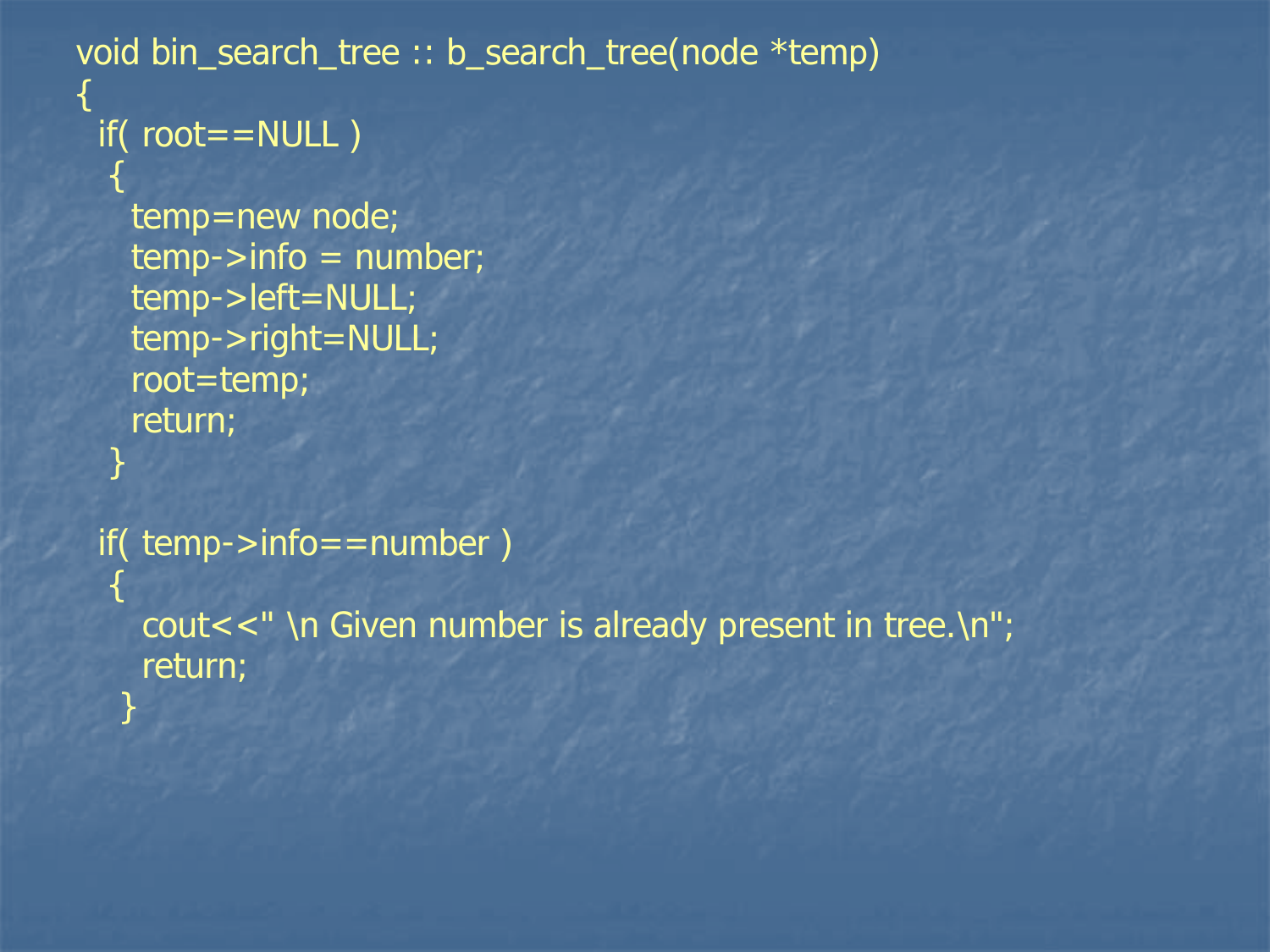

void bin_search_tree :: b_search_tree(node *temp)
{
  if( root==NULL )
   {
     temp=new node;
     temp->info = number;
     temp->left=NULL;
     temp->right=NULL;
     root=temp;
     return;
   }

  if( temp->info==number )
   {
      cout<<" \n Given number is already present in tree.\n";
      return;
    }